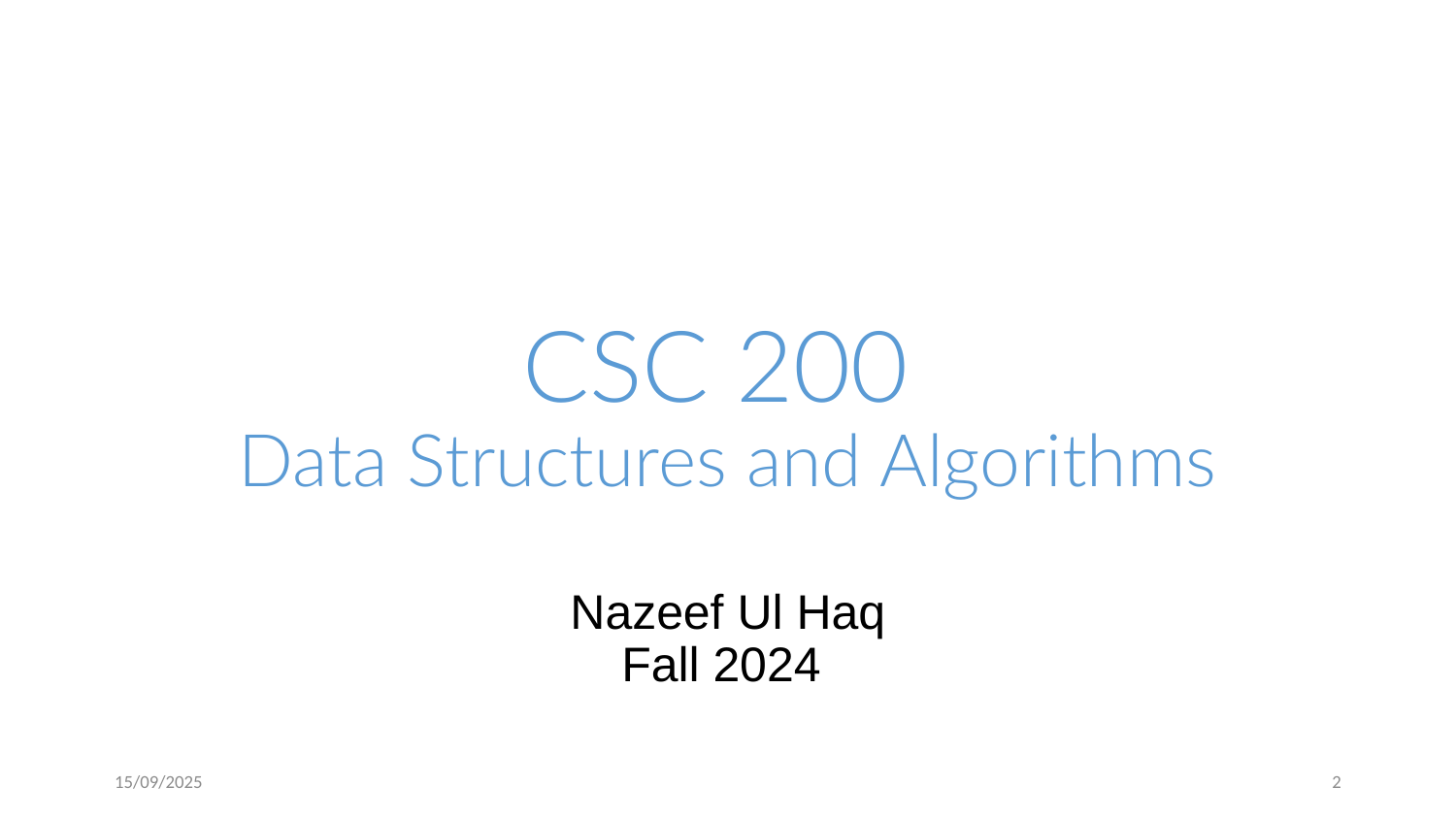

# CSC 200 Data Structures and Algorithms
Nazeef Ul Haq
Fall 2024

15/09/2025
2